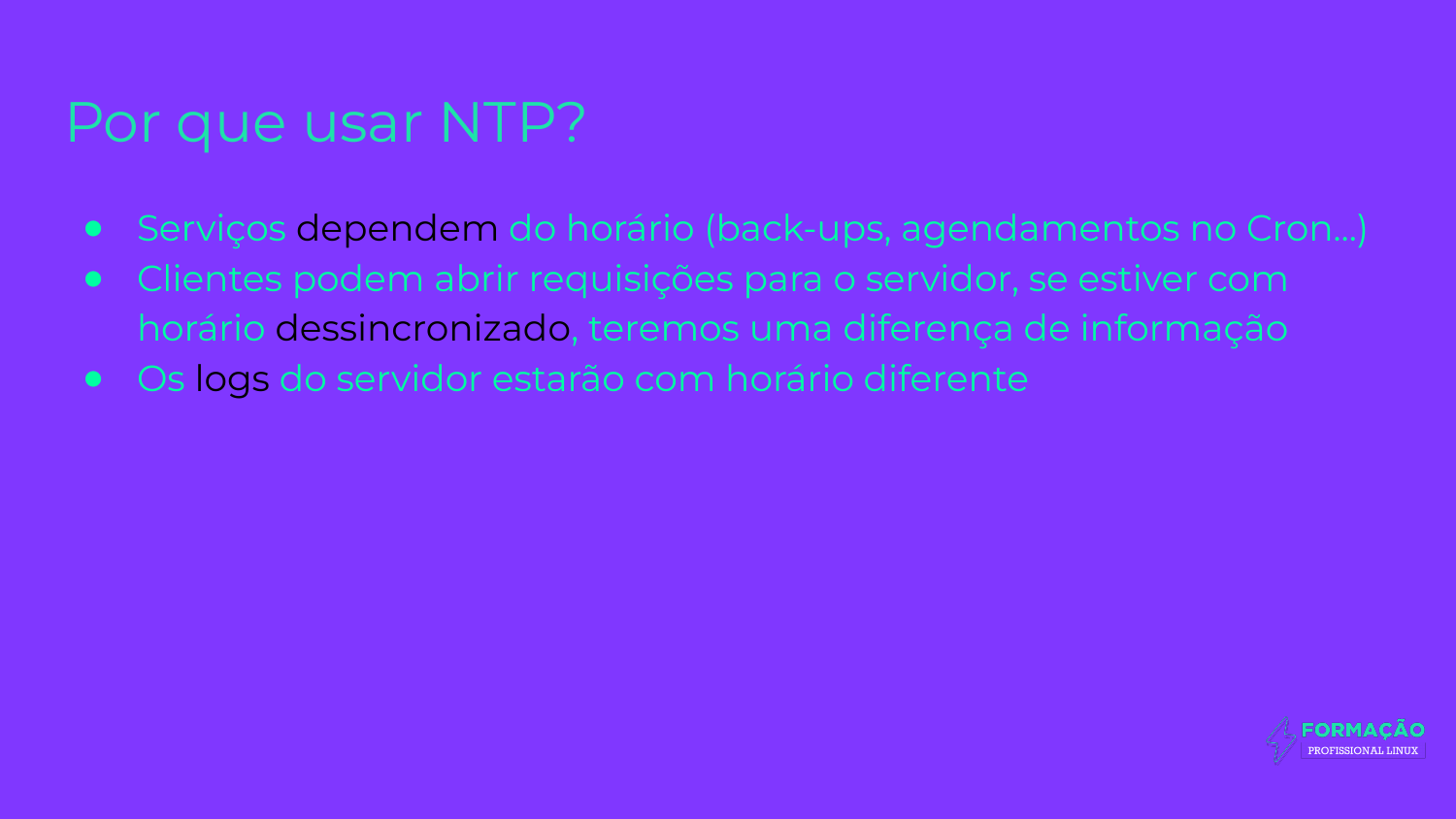

# Por que usar NTP?
Serviços dependem do horário (back-ups, agendamentos no Cron…)
Clientes podem abrir requisições para o servidor, se estiver com horário dessincronizado, teremos uma diferença de informação
Os logs do servidor estarão com horário diferente